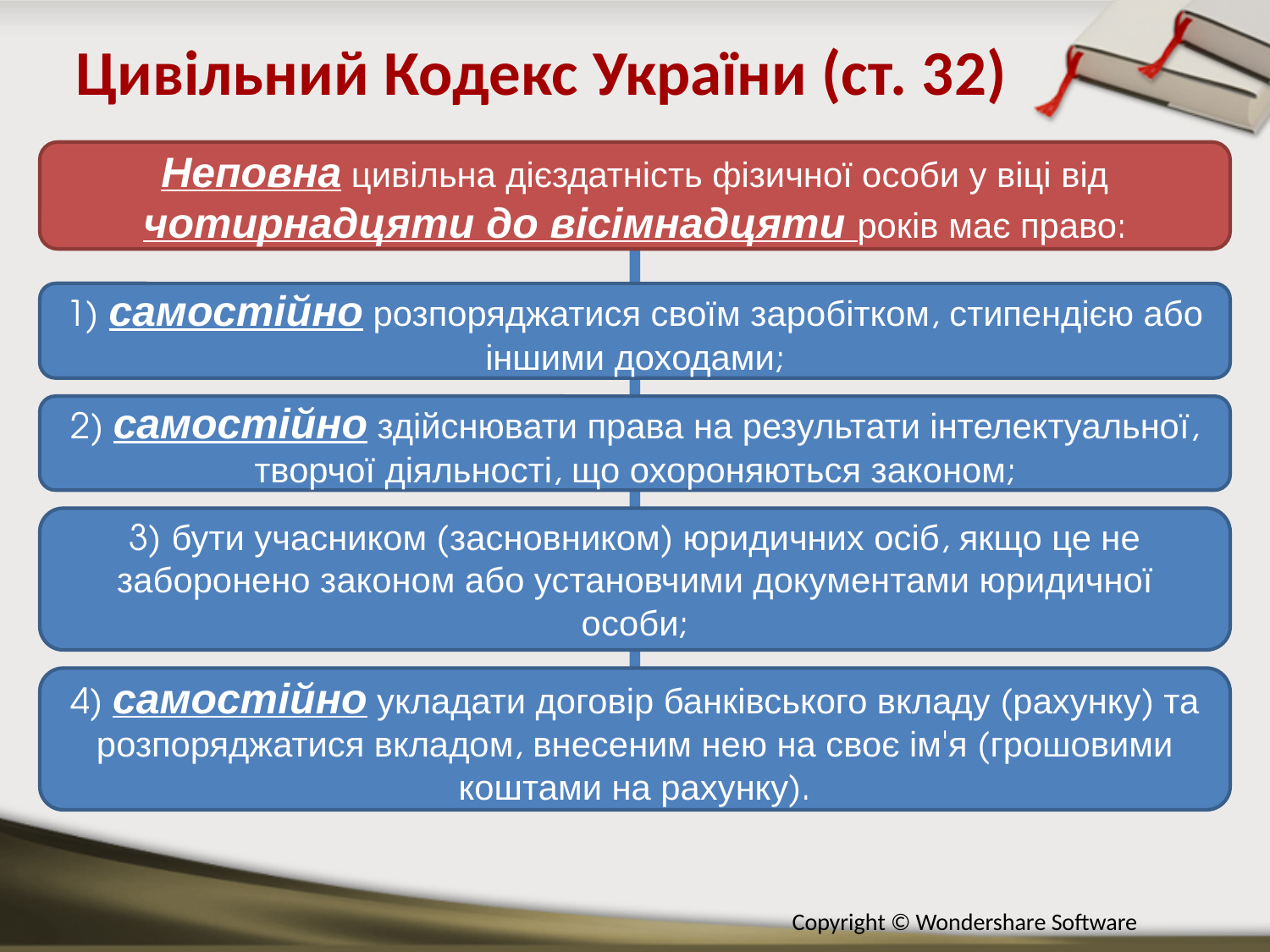

Цивільний Кодекс України (ст. 32)
Неповна цивільна дієздатність фізичної особи у віці від чотирнадцяти до вісімнадцяти років має право:
1) самостійно розпоряджатися своїм заробітком, стипендією або іншими доходами;
2) самостійно здійснювати права на результати інтелектуальної, творчої діяльності, що охороняються законом;
3) бути учасником (засновником) юридичних осіб, якщо це не заборонено законом або установчими документами юридичної особи;
4) самостійно укладати договір банківського вкладу (рахунку) та розпоряджатися вкладом, внесеним нею на своє ім'я (грошовими коштами на рахунку).